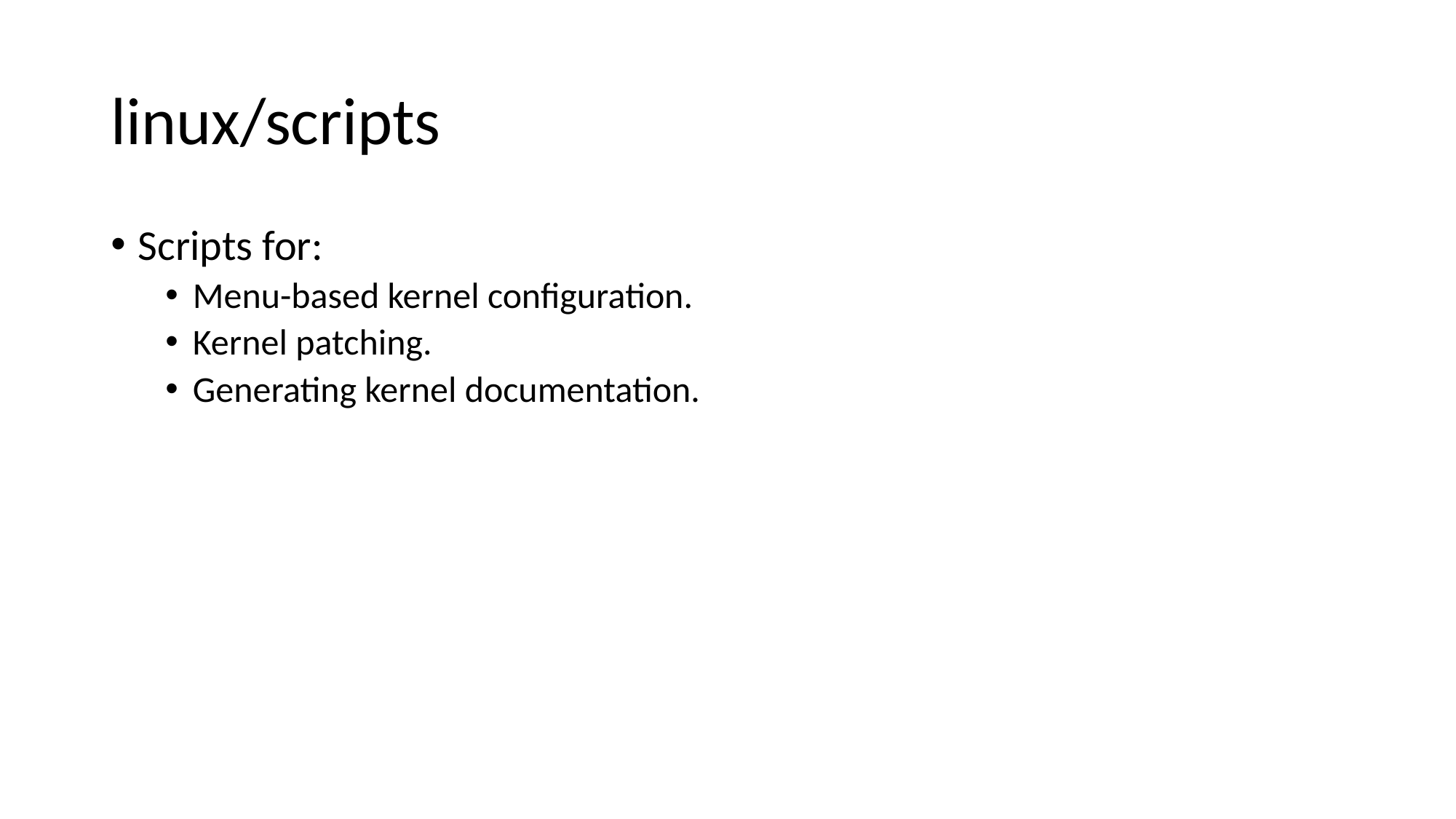

# linux/scripts
Scripts for:
Menu-based kernel configuration.
Kernel patching.
Generating kernel documentation.